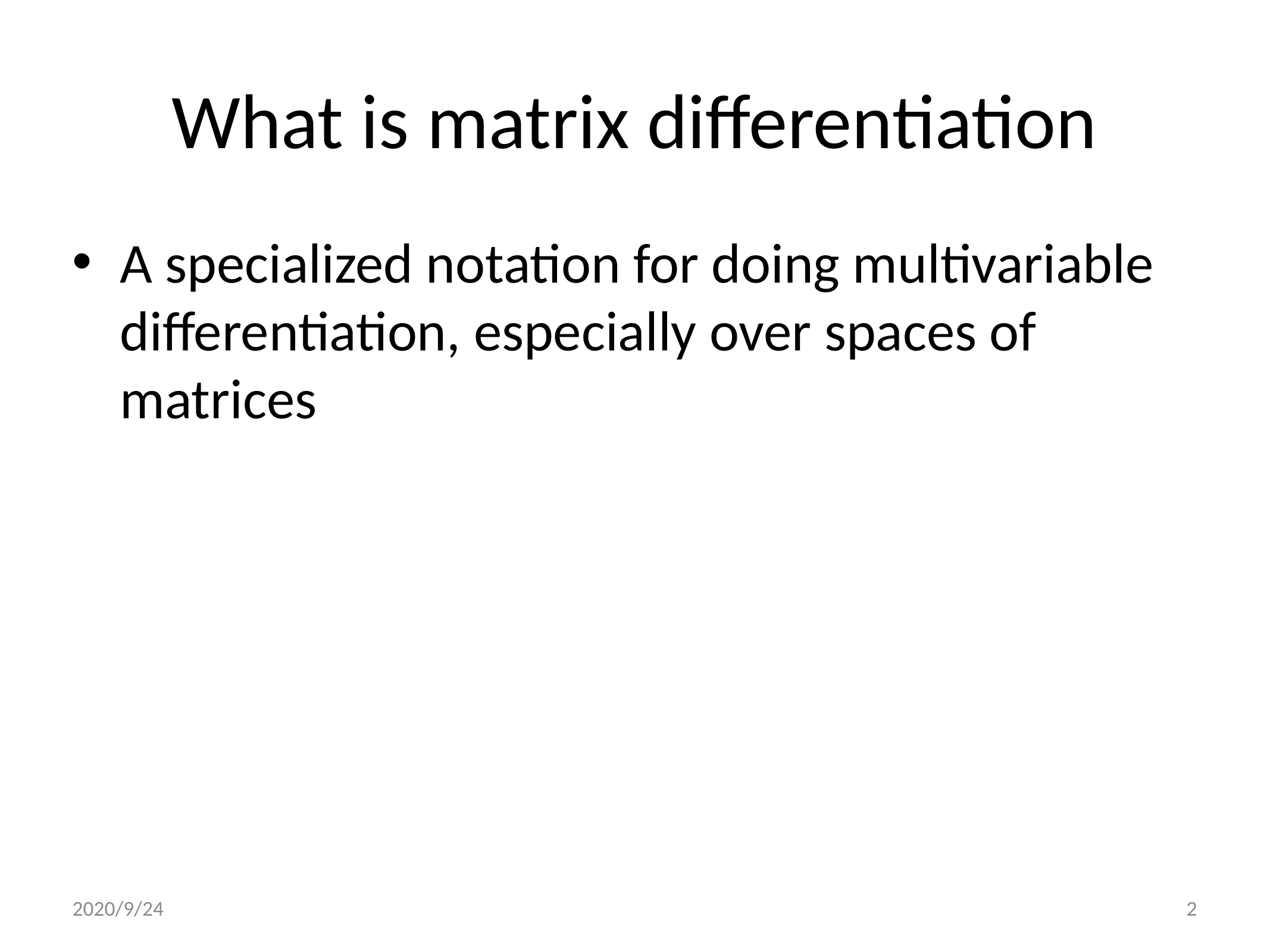

# What is matrix differentiation
A specialized notation for doing multivariable differentiation, especially over spaces of matrices
2020/9/24
2